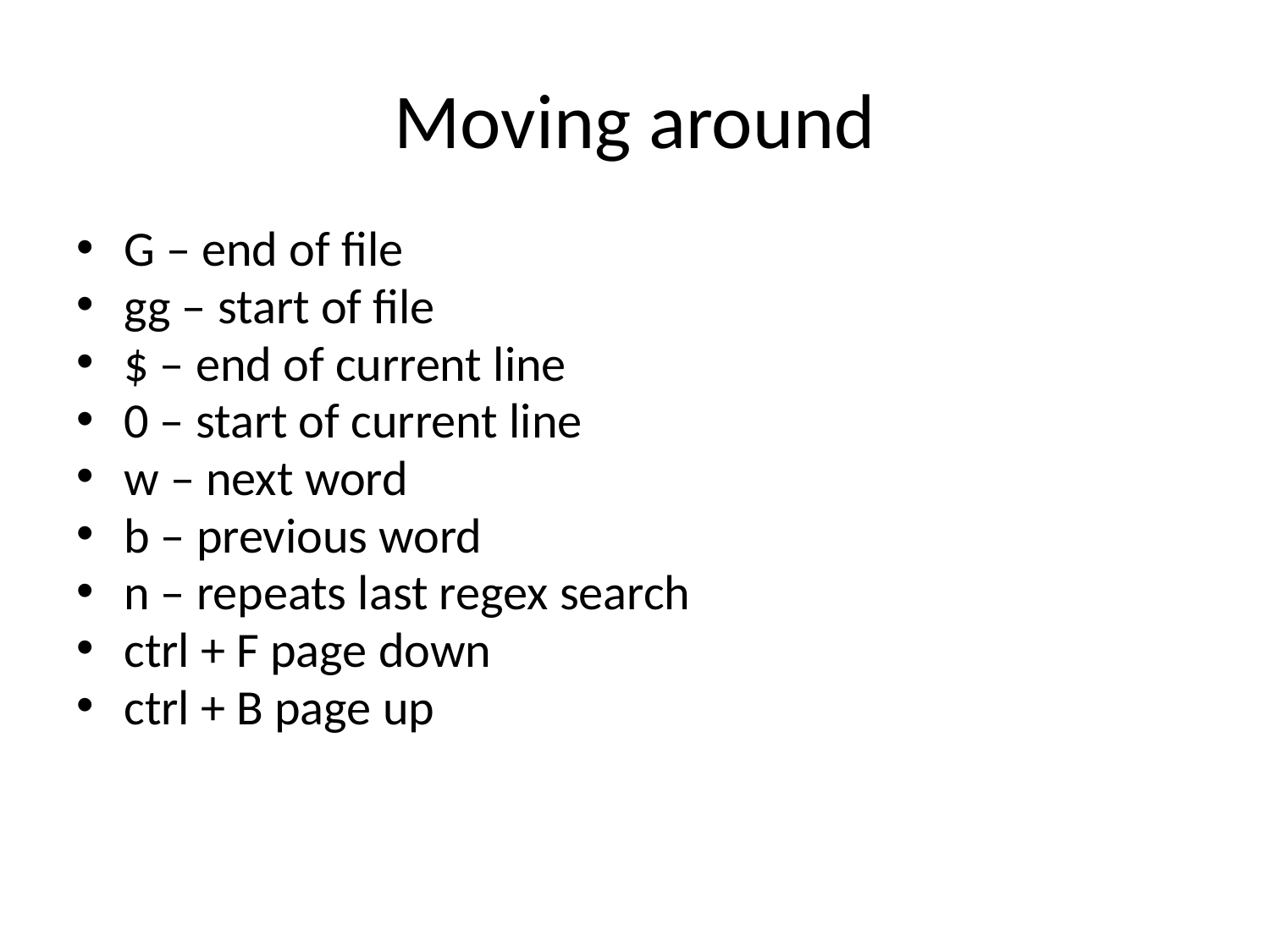

# Moving around
G – end of file
gg – start of file
$ – end of current line
0 – start of current line
w – next word
b – previous word
n – repeats last regex search
ctrl + F page down
ctrl + B page up